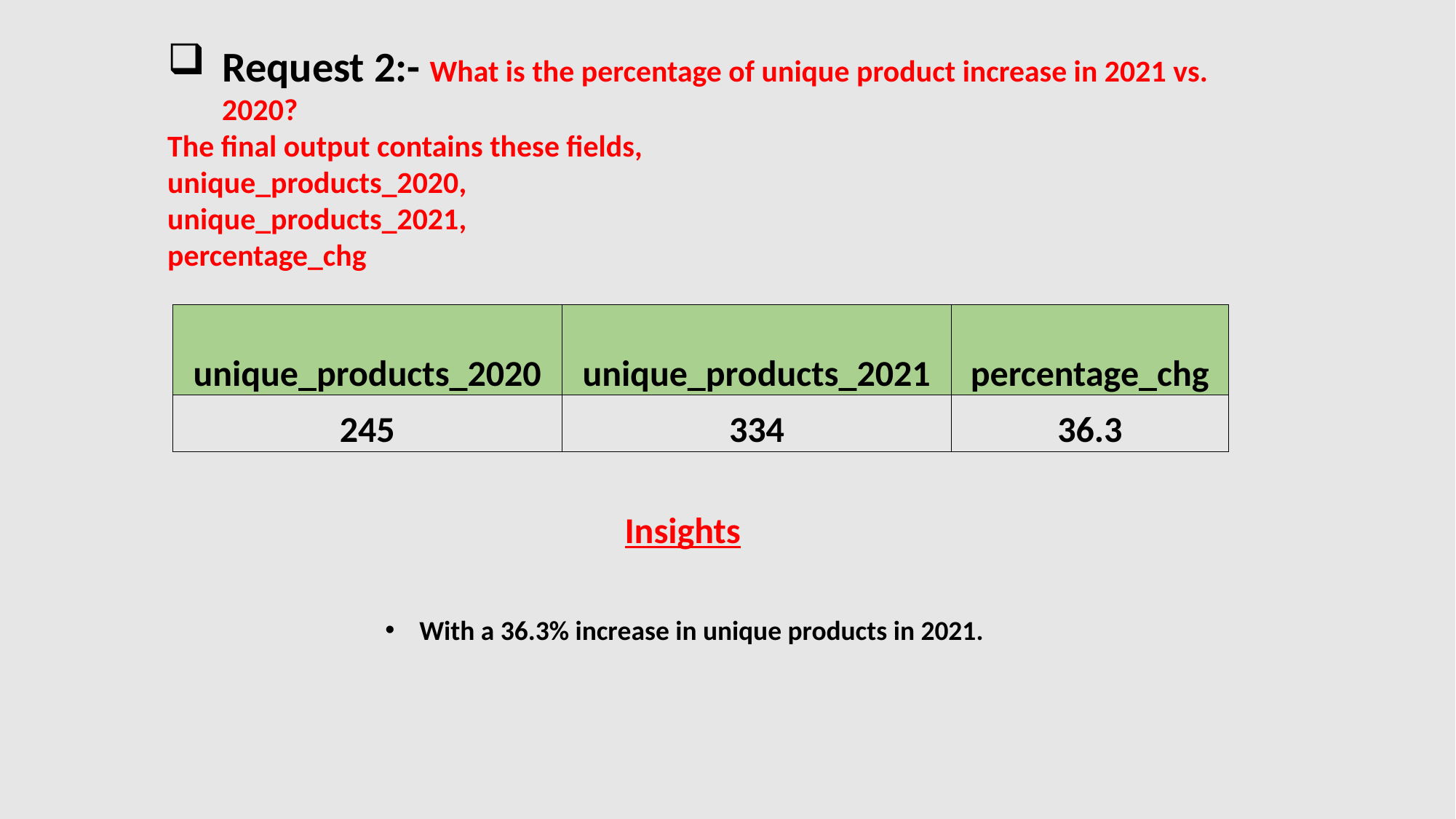

Request 2:- What is the percentage of unique product increase in 2021 vs. 2020?
The final output contains these fields,
unique_products_2020,
unique_products_2021,
percentage_chg
| unique\_products\_2020 | unique\_products\_2021 | percentage\_chg |
| --- | --- | --- |
| 245 | 334 | 36.3 |
Insights
With a 36.3% increase in unique products in 2021.